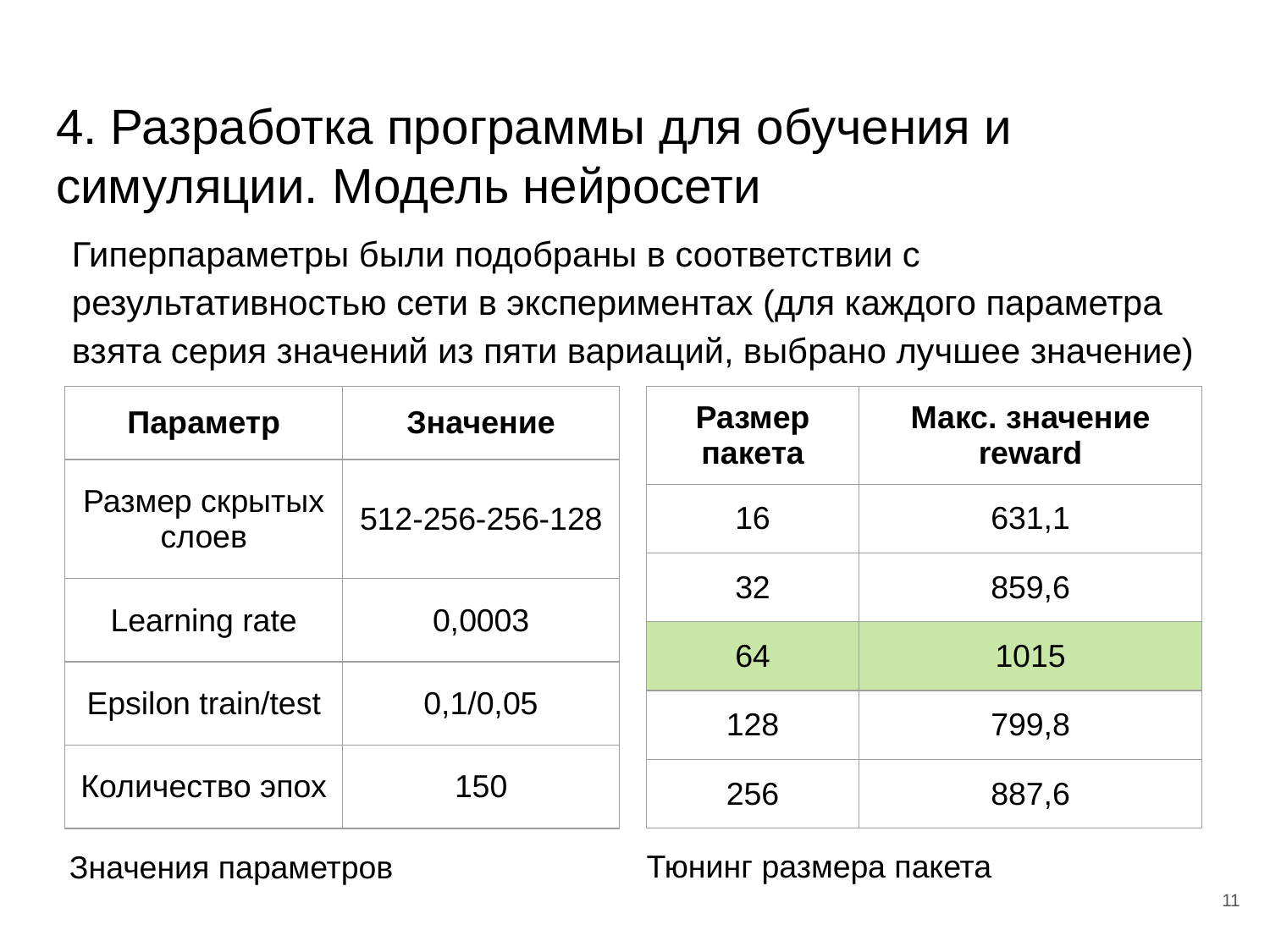

# 4. Разработка программы для обучения и симуляции. Модель нейросети
Гиперпараметры были подобраны в соответствии с результативностью сети в экспериментах (для каждого параметра взята серия значений из пяти вариаций, выбрано лучшее значение)

| Размер пакета | Макс. значение reward |
| --- | --- |
| 16 | 631,1 |
| 32 | 859,6 |
| 64 | 1015 |
| 128 | 799,8 |
| 256 | 887,6 |
| Параметр | Значение |
| --- | --- |
| Размер скрытых слоев | 512-256-256-128 |
| Learning rate | 0,0003 |
| Epsilon train/test | 0,1/0,05 |
| Количество эпох | 150 |
Тюнинг размера пакета
Значения параметров
11